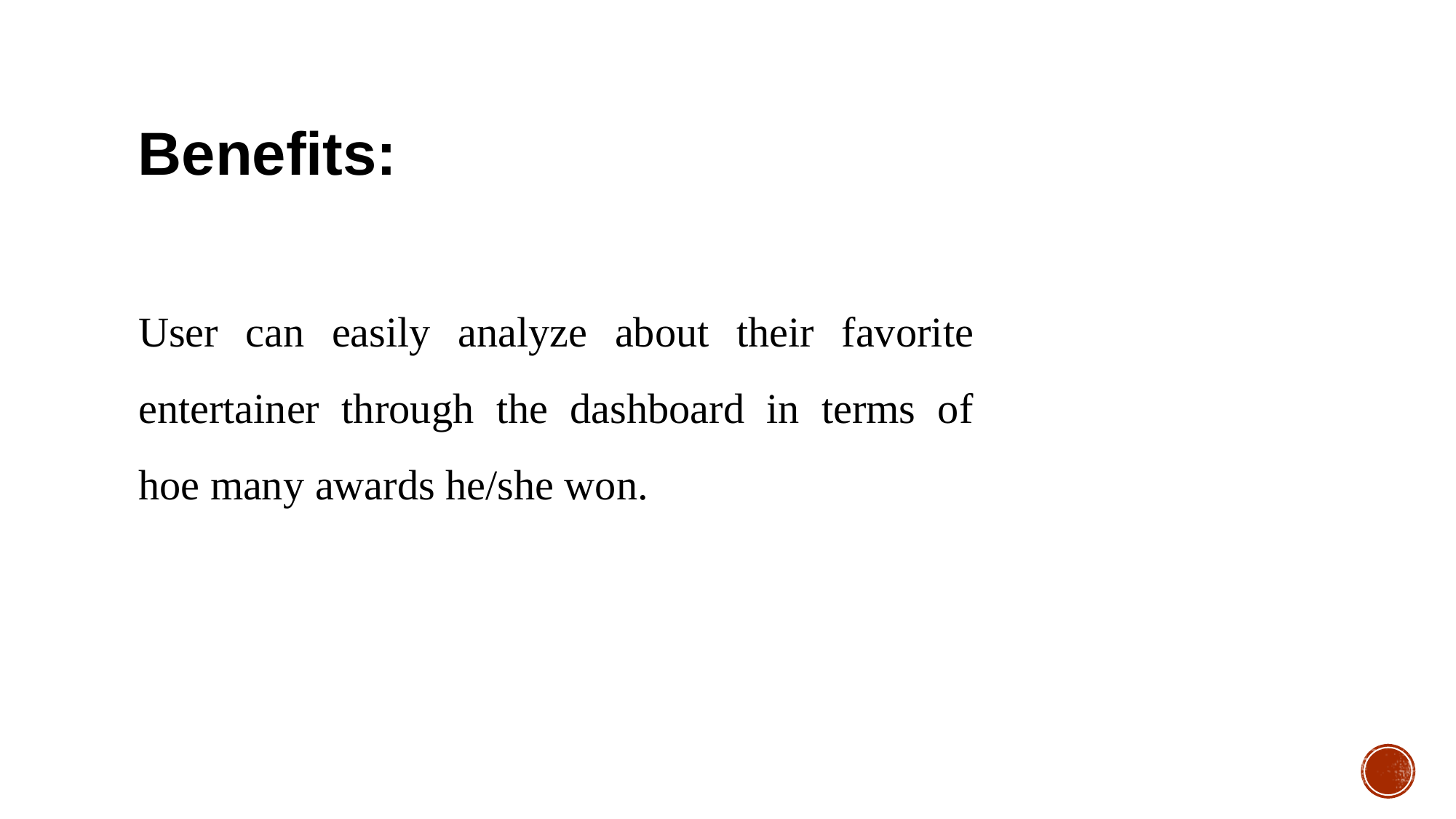

# Benefits:
User can easily analyze about their favorite entertainer through the dashboard in terms of hoe many awards he/she won.